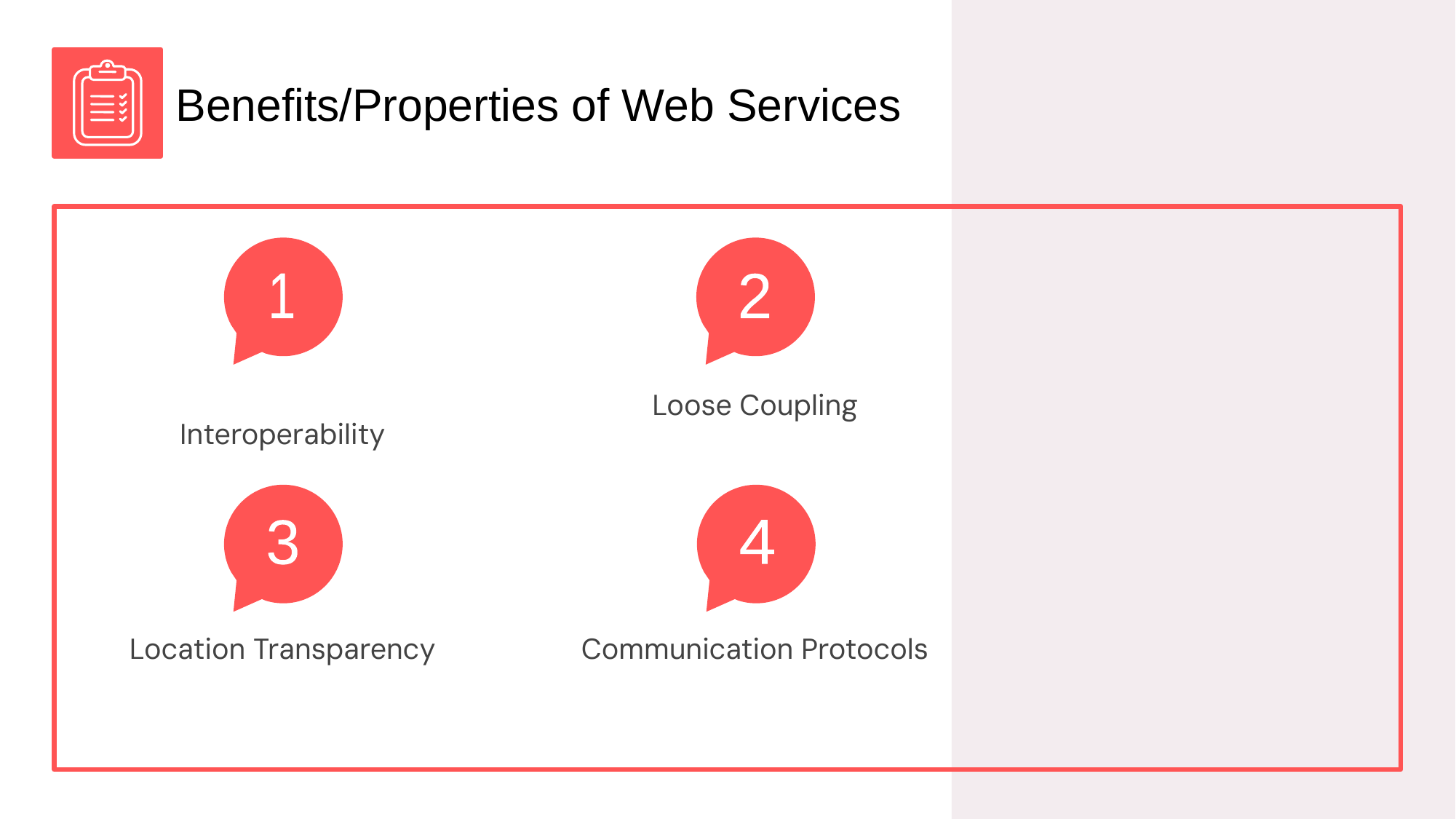

# Benefits/Properties of Web Services

1
2
Interoperability
Loose Coupling

3
4
Location Transparency
Communication Protocols